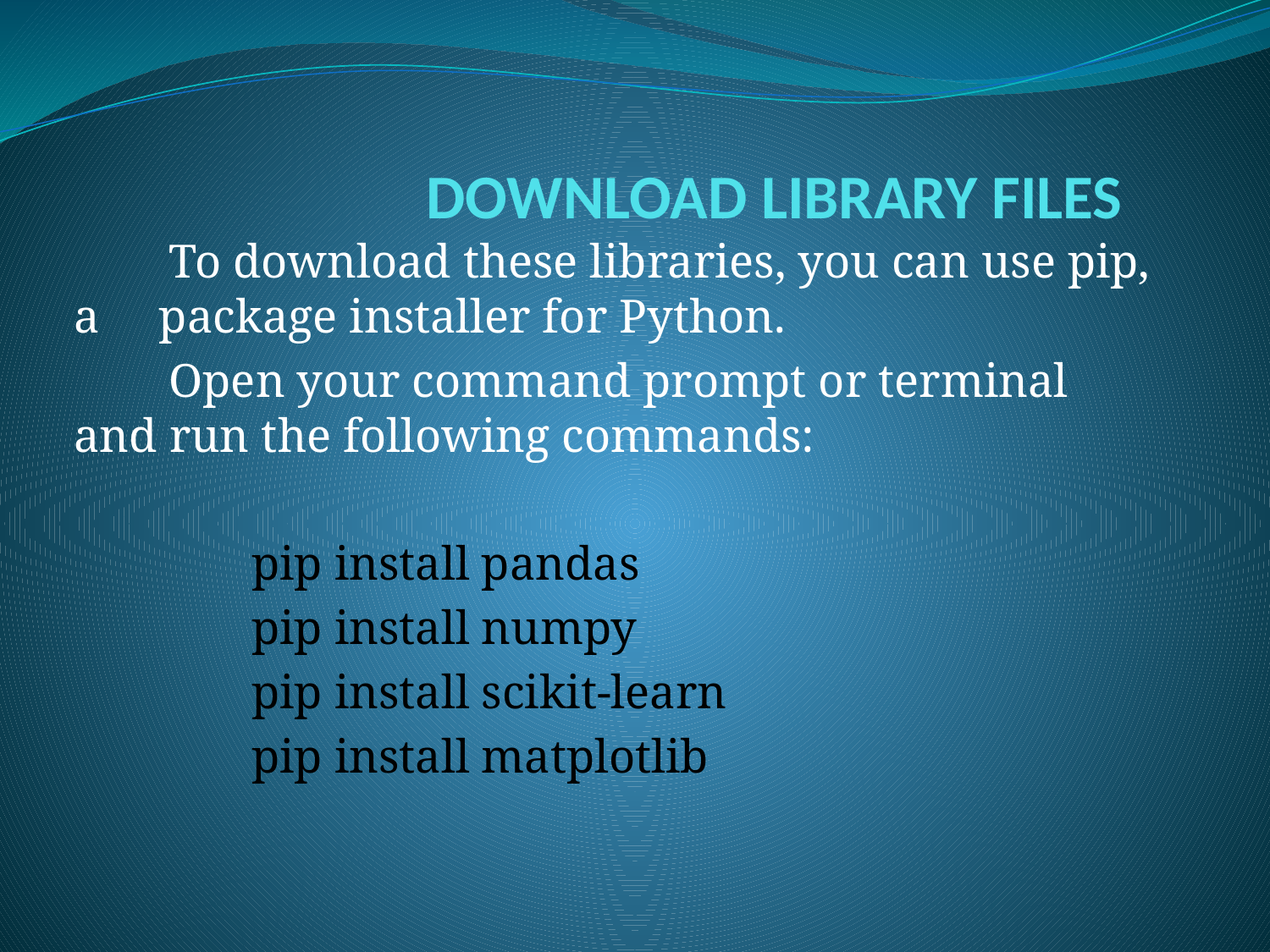

# DOWNLOAD LIBRARY FILES
        To download these libraries, you can use pip, a     package installer for Python.
        Open your command prompt or terminal and run the following commands:

               pip install pandas
               pip install numpy
               pip install scikit-learn
               pip install matplotlib